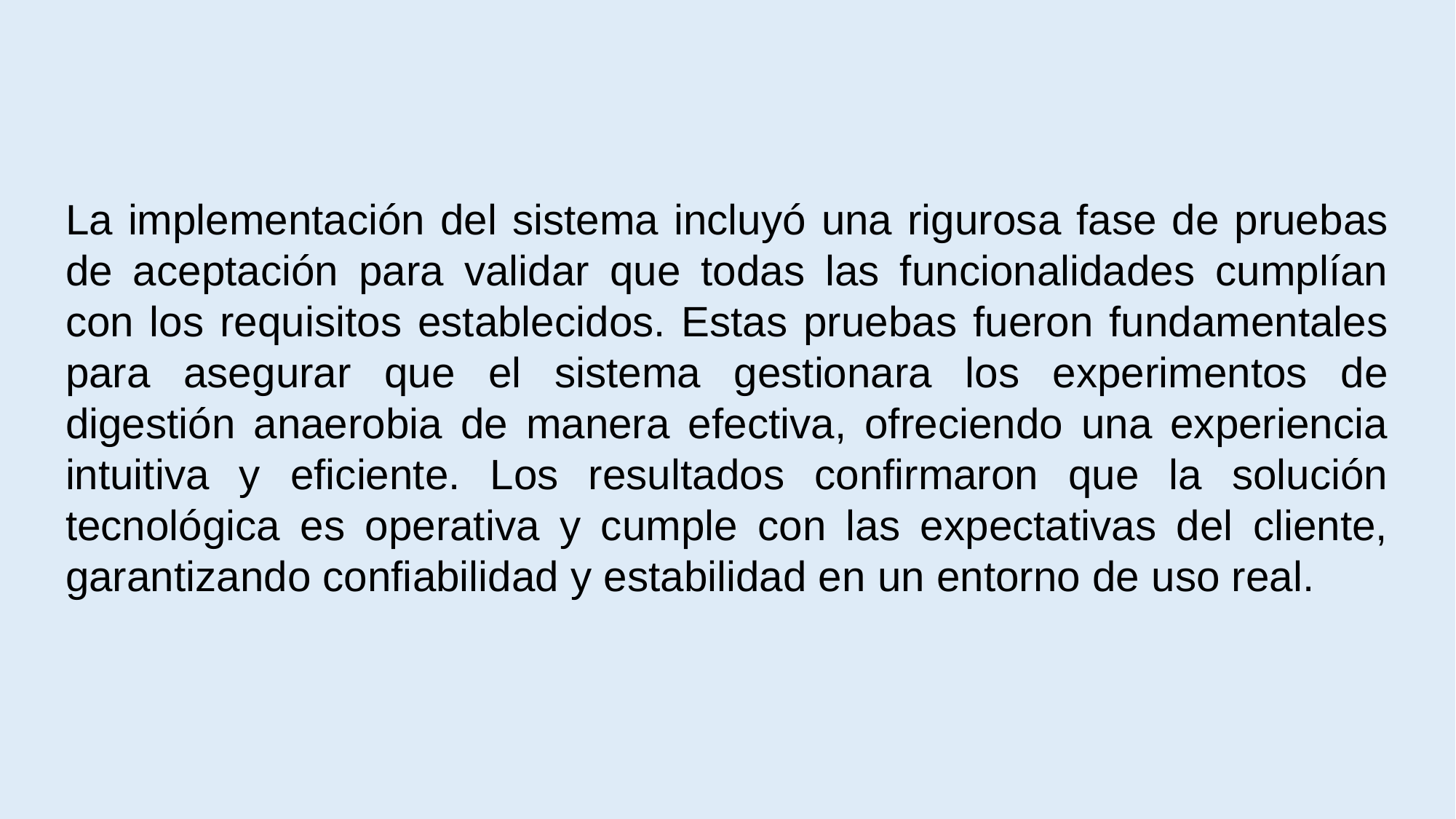

La implementación del sistema incluyó una rigurosa fase de pruebas de aceptación para validar que todas las funcionalidades cumplían con los requisitos establecidos. Estas pruebas fueron fundamentales para asegurar que el sistema gestionara los experimentos de digestión anaerobia de manera efectiva, ofreciendo una experiencia intuitiva y eficiente. Los resultados confirmaron que la solución tecnológica es operativa y cumple con las expectativas del cliente, garantizando confiabilidad y estabilidad en un entorno de uso real.